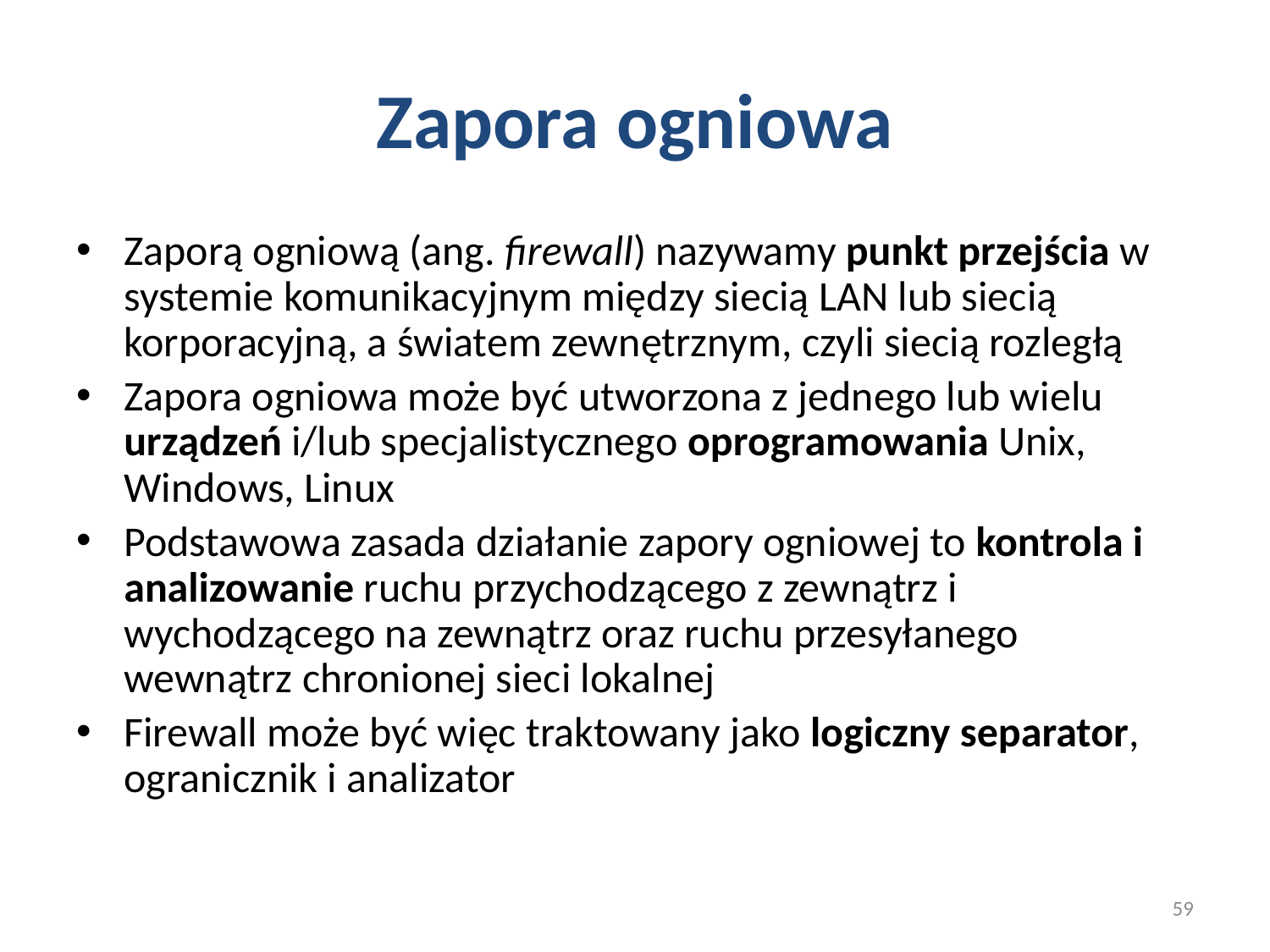

# Zapora ogniowa
Zaporą ogniową (ang. firewall) nazywamy punkt przejścia w systemie komunikacyjnym między siecią LAN lub siecią korporacyjną, a światem zewnętrznym, czyli siecią rozległą
Zapora ogniowa może być utworzona z jednego lub wielu urządzeń i/lub specjalistycznego oprogramowania Unix, Windows, Linux
Podstawowa zasada działanie zapory ogniowej to kontrola i analizowanie ruchu przychodzącego z zewnątrz i wychodzącego na zewnątrz oraz ruchu przesyłanego wewnątrz chronionej sieci lokalnej
Firewall może być więc traktowany jako logiczny separator, ogranicznik i analizator
59